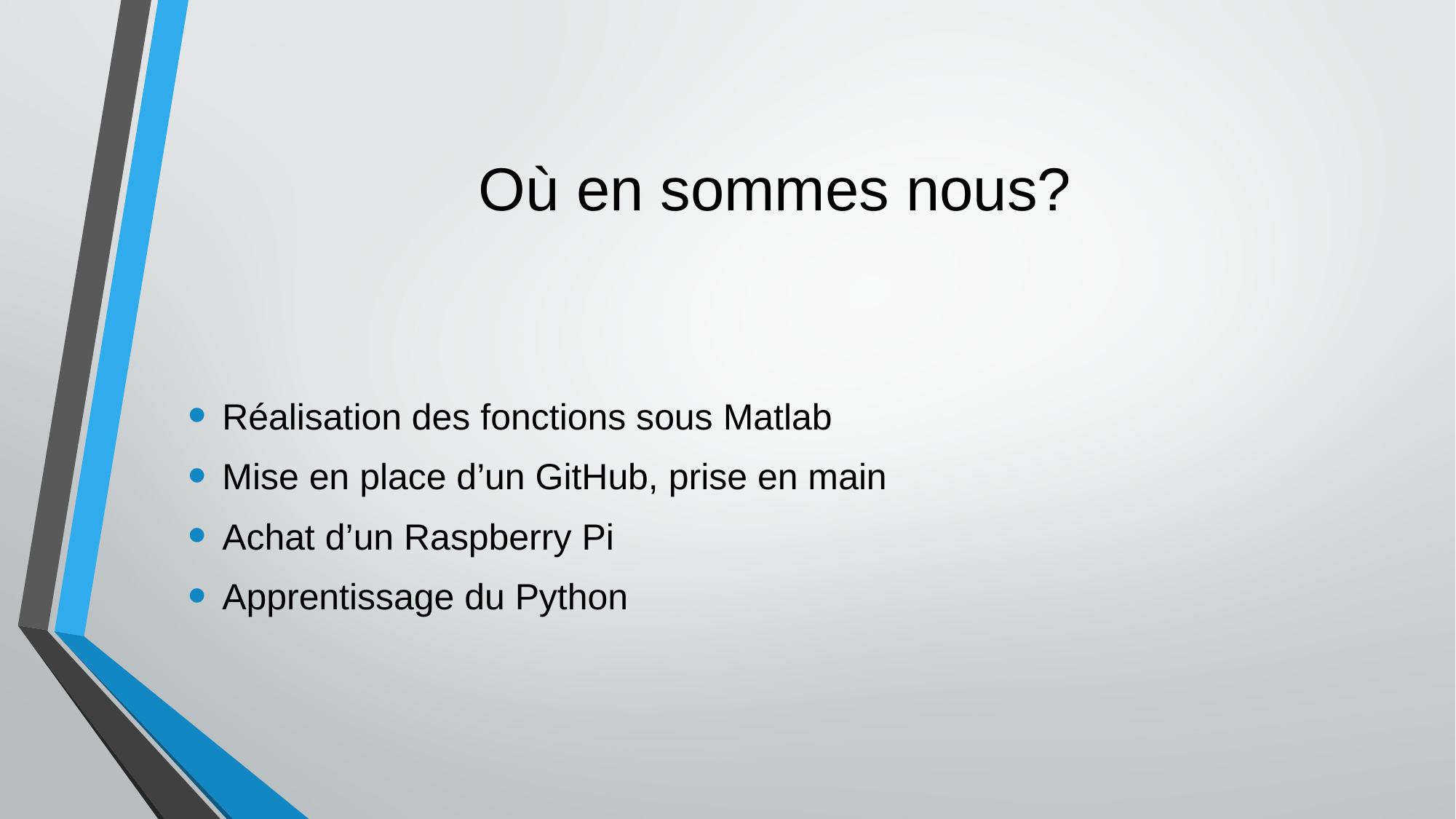

# Où en sommes nous?
Réalisation des fonctions sous Matlab
Mise en place d’un GitHub, prise en main
Achat d’un Raspberry Pi
Apprentissage du Python